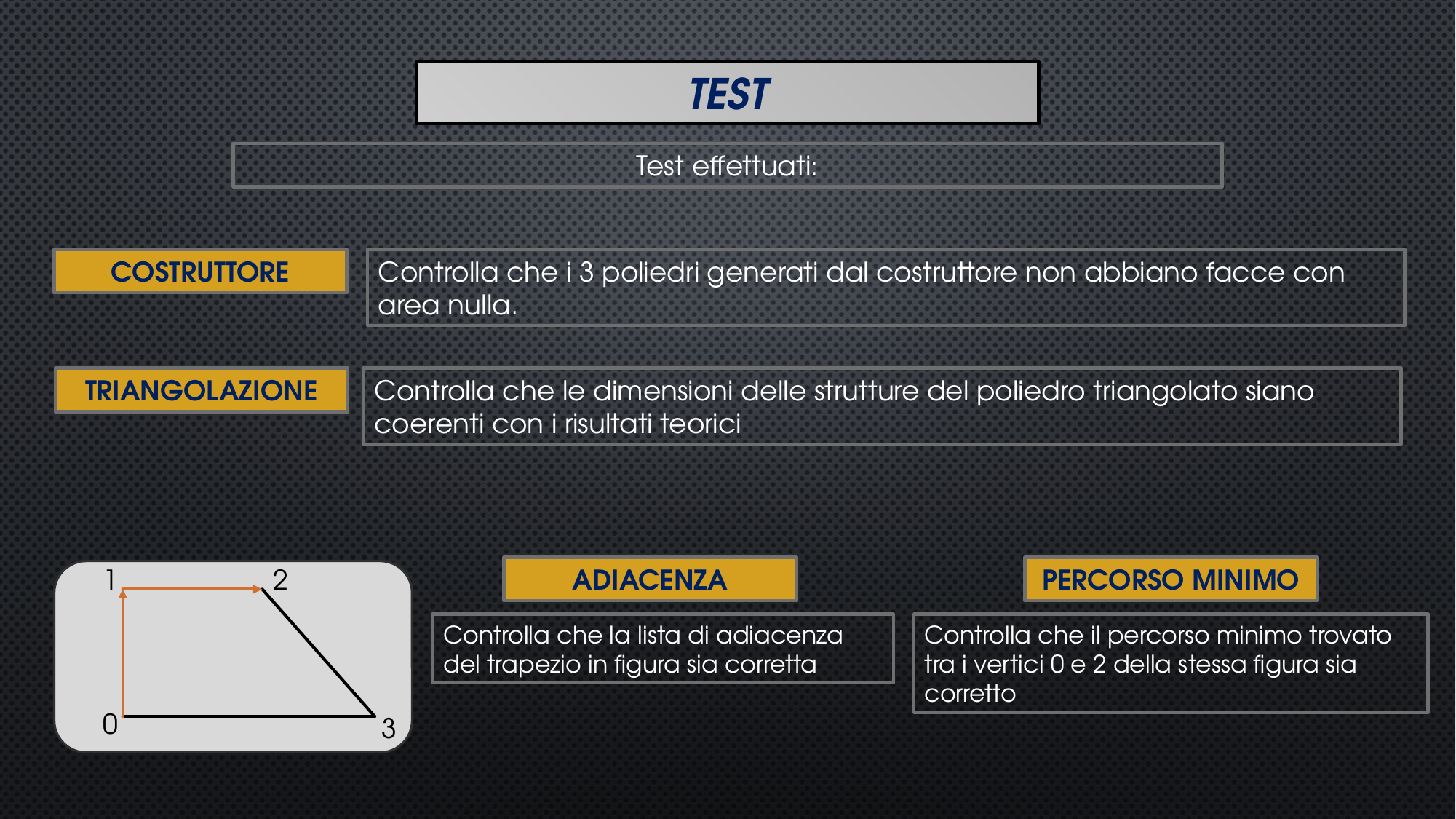

TEST
Test effettuati:
COSTRUTTORE
Controlla che i 3 poliedri generati dal costruttore non abbiano facce con area nulla.
Controlla che le dimensioni delle strutture del poliedro triangolato siano coerenti con i risultati teorici
TRIANGOLAZIONE
PERCORSO MINIMO
1
2
ADIACENZA

Controlla che la lista di adiacenza del trapezio in figura sia corretta
Controlla che il percorso minimo trovato tra i vertici 0 e 2 della stessa figura sia corretto
0
3